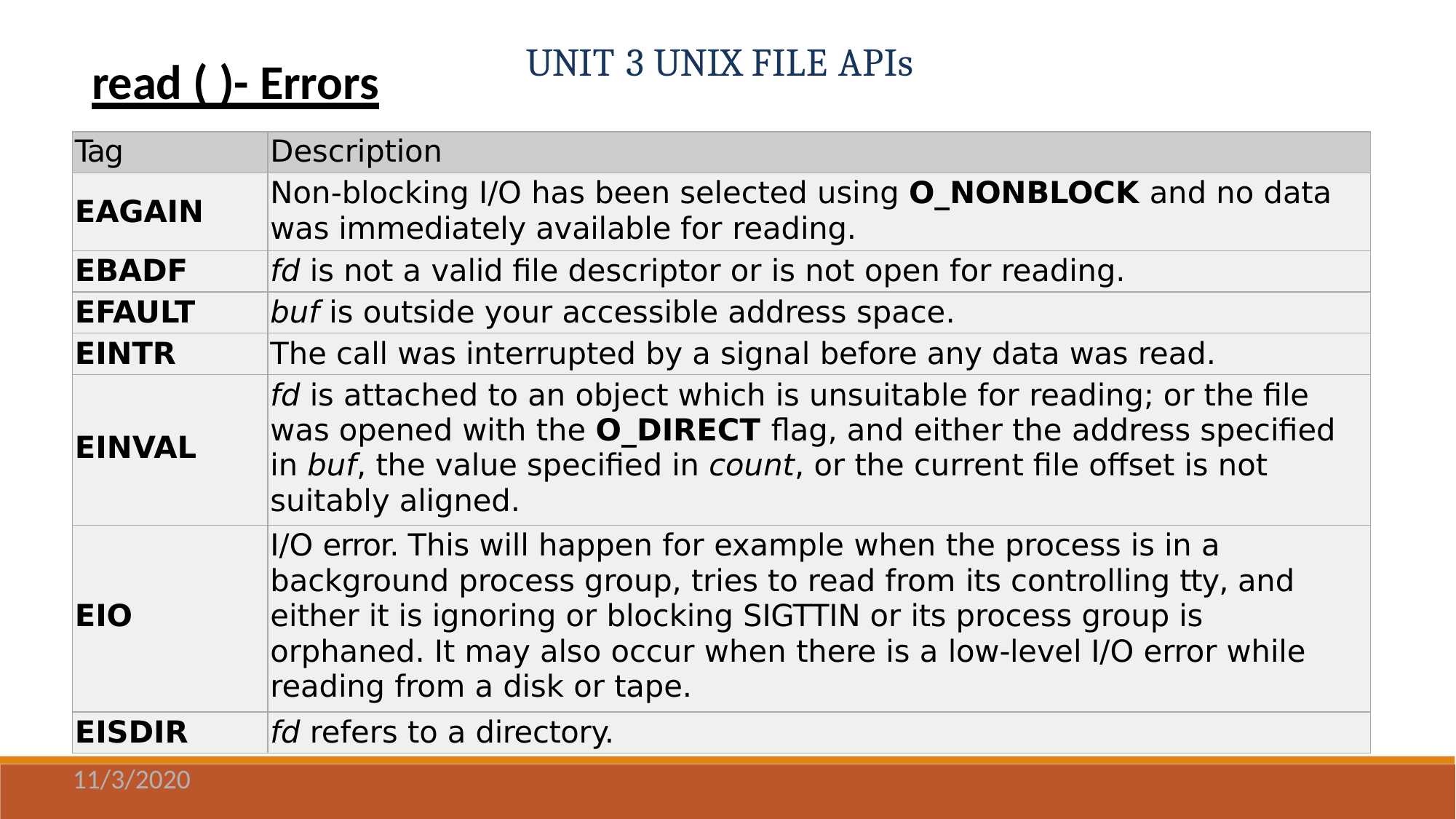

# UNIT 3 UNIX FILE APIs
read ( )- Errors
| Tag | Description |
| --- | --- |
| EAGAIN | Non-blocking I/O has been selected using O\_NONBLOCK and no data was immediately available for reading. |
| EBADF | fd is not a valid file descriptor or is not open for reading. |
| EFAULT | buf is outside your accessible address space. |
| EINTR | The call was interrupted by a signal before any data was read. |
| EINVAL | fd is attached to an object which is unsuitable for reading; or the file was opened with the O\_DIRECT flag, and either the address specified in buf, the value specified in count, or the current file offset is not suitably aligned. |
| EIO | I/O error. This will happen for example when the process is in a background process group, tries to read from its controlling tty, and either it is ignoring or blocking SIGTTIN or its process group is orphaned. It may also occur when there is a low-level I/O error while reading from a disk or tape. |
| EISDIR | fd refers to a directory. |
11/3/2020